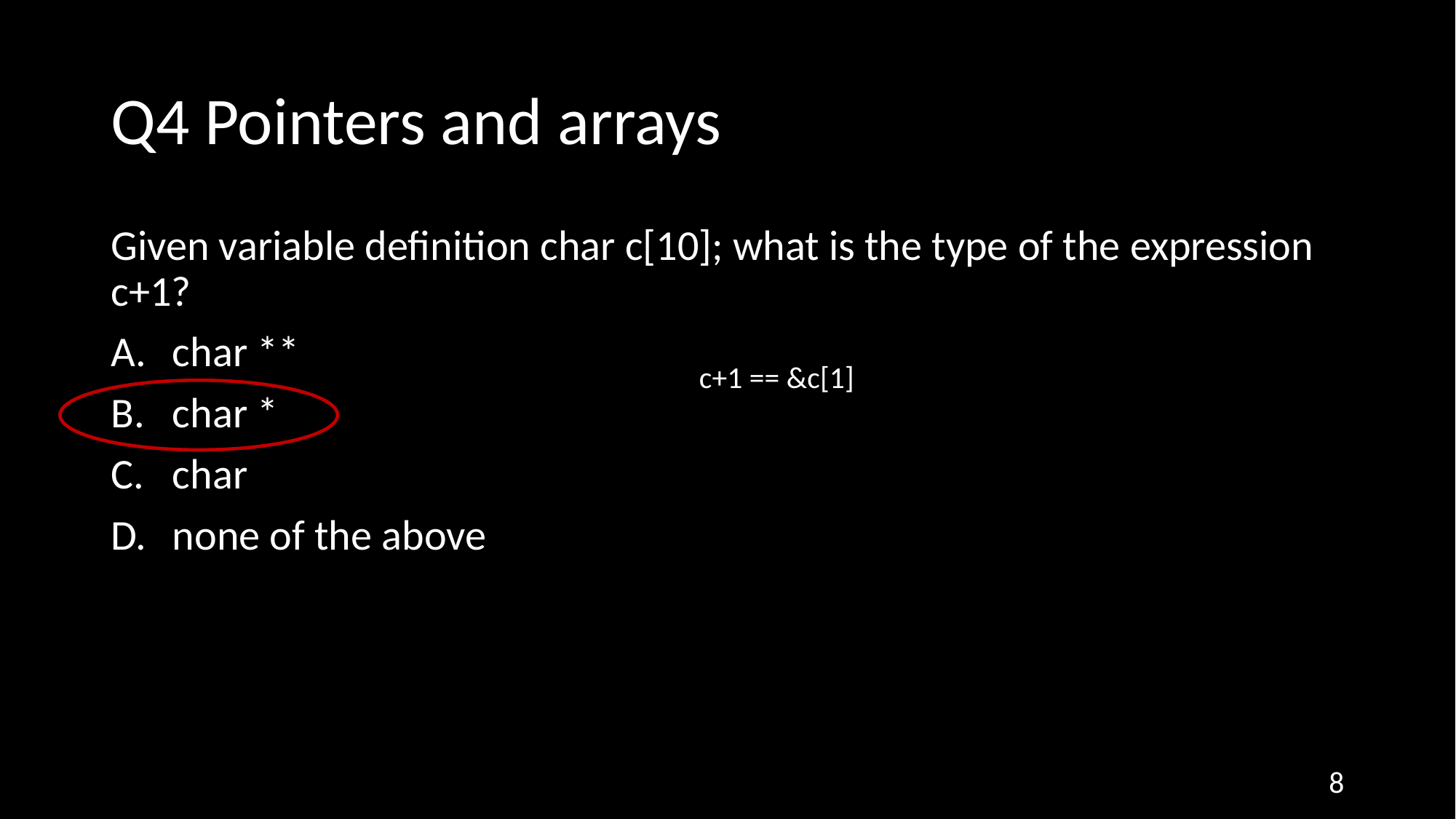

# Q4 Pointers and arrays
Given variable definition char c[10]; what is the type of the expression c+1?
char **
char *
char
none of the above
c+1 == &c[1]

8